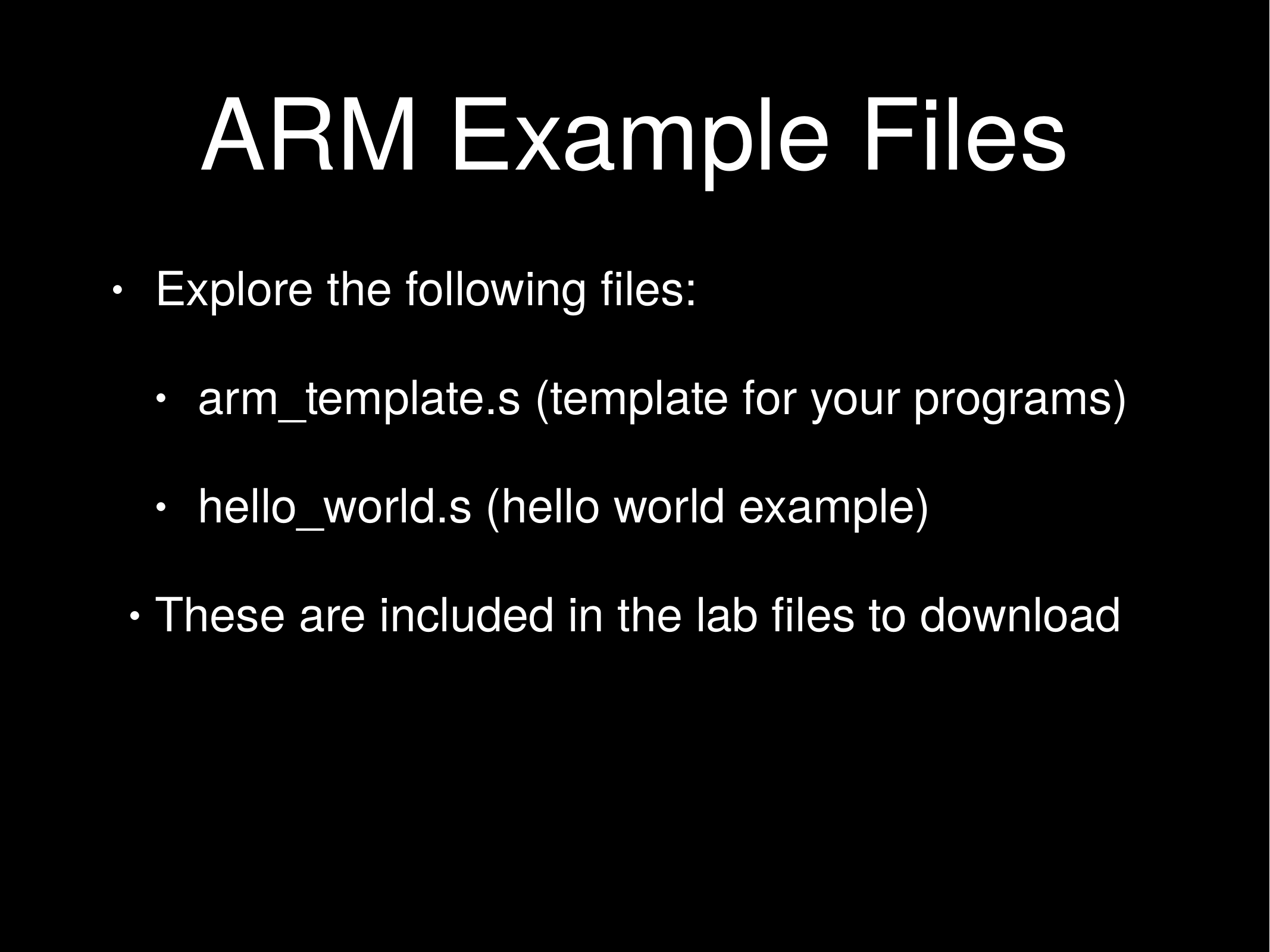

# ARM Example Files
Explore the following files:
arm_template.s (template for your programs)
hello_world.s (hello world example)
These are included in the lab files to download